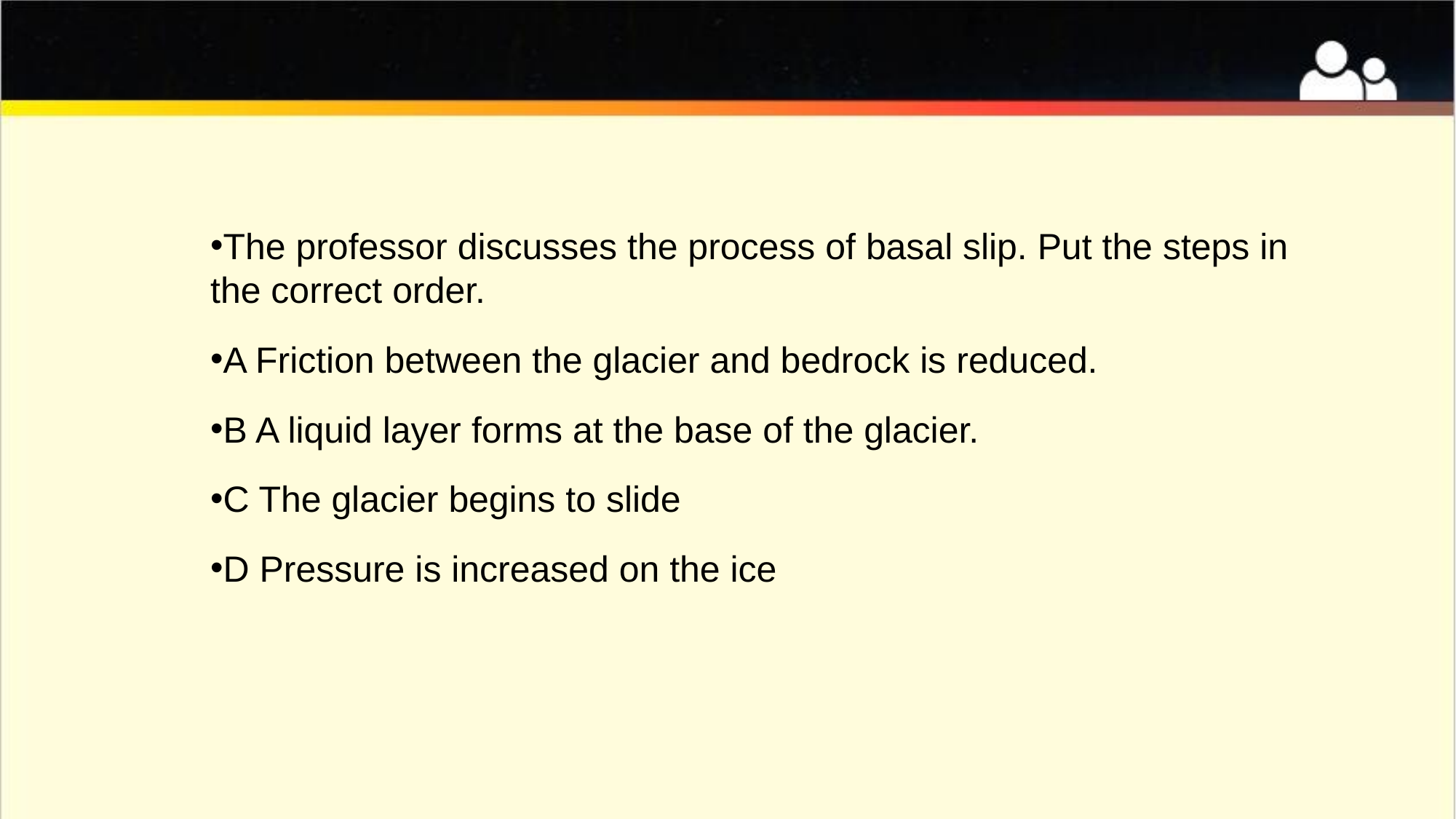

#
The professor discusses the process of basal slip. Put the steps in the correct order.
A Friction between the glacier and bedrock is reduced.
B A liquid layer forms at the base of the glacier.
C The glacier begins to slide
D Pressure is increased on the ice